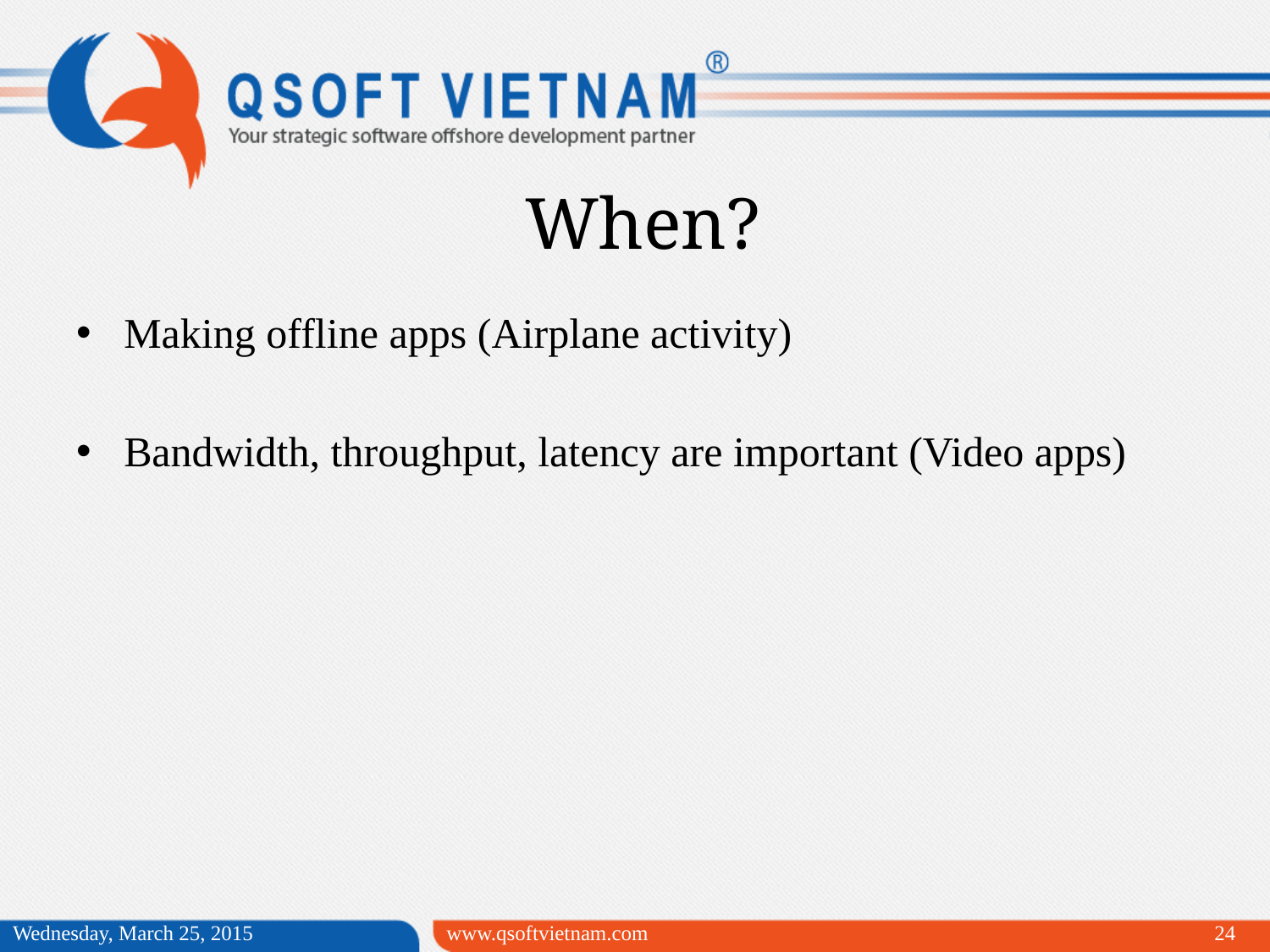

When?
Making offline apps (Airplane activity)

Bandwidth, throughput, latency are important (Video apps)

Wednesday, March 25, 2015
www.qsoftvietnam.com
24